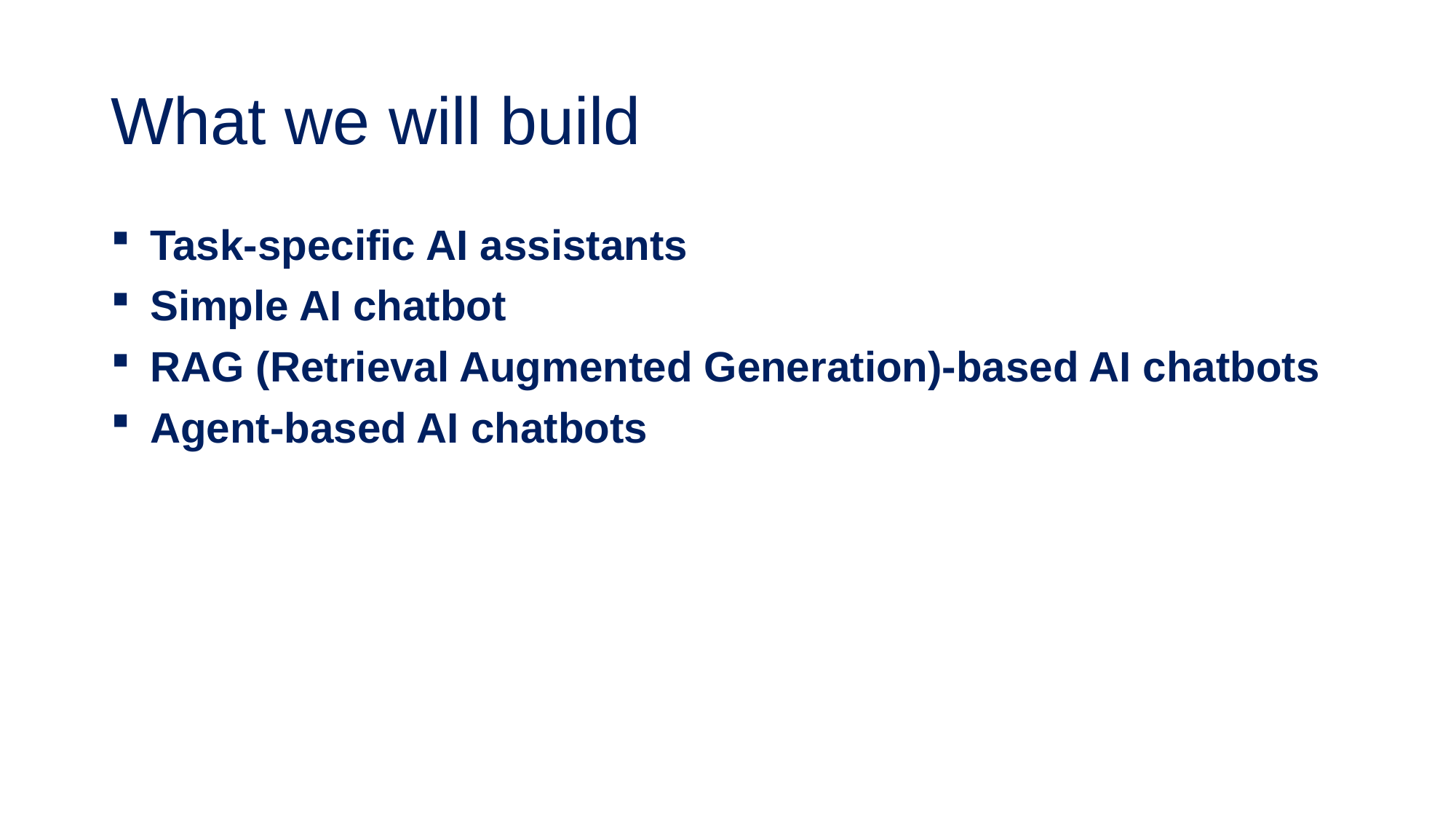

# What we will build
 Task-specific AI assistants
 Simple AI chatbot
 RAG (Retrieval Augmented Generation)-based AI chatbots
 Agent-based AI chatbots